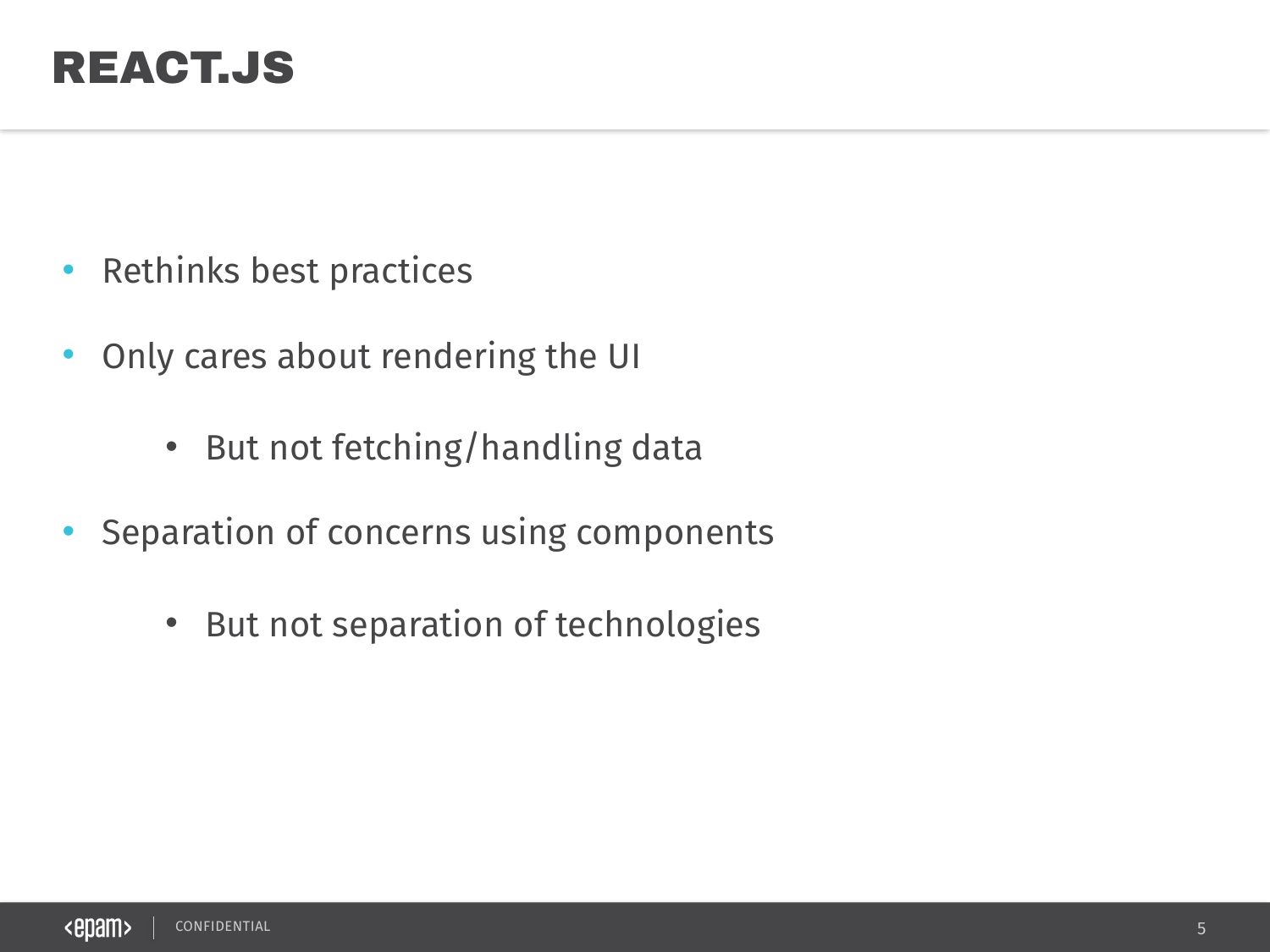

REACT.JS
Rethinks best practices
Only cares about rendering the UI
But not fetching/handling data
Separation of concerns using components
But not separation of technologies